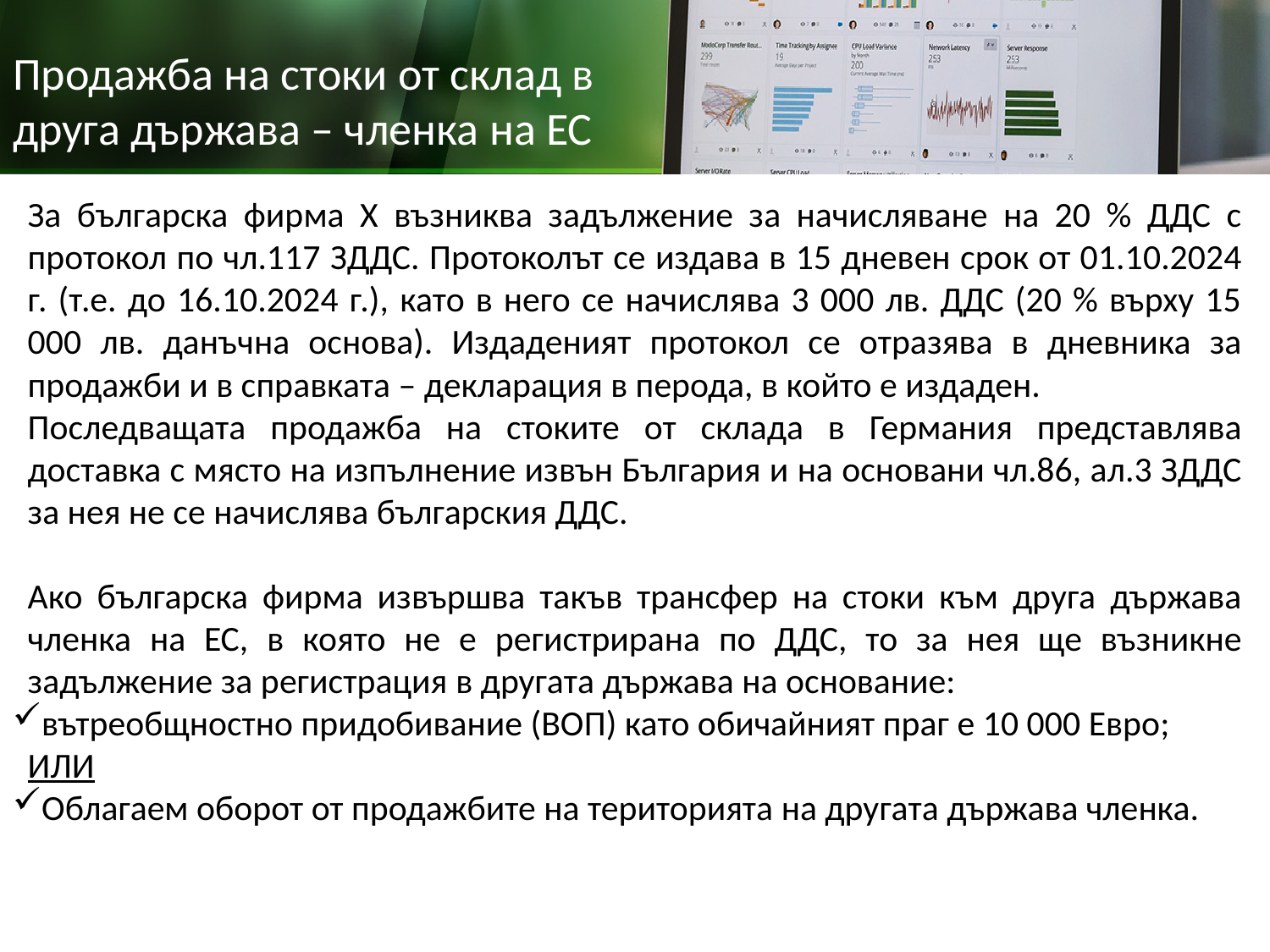

# Продажба на стоки от склад в друга държава – членка на ЕС

За българска фирма Х възниква задължение за начисляване на 20 % ДДС с протокол по чл.117 ЗДДС. Протоколът се издава в 15 дневен срок от 01.10.2024 г. (т.е. до 16.10.2024 г.), като в него се начислява 3 000 лв. ДДС (20 % върху 15 000 лв. данъчна основа). Издаденият протокол се отразява в дневника за продажби и в справката – декларация в перода, в който е издаден.
Последващата продажба на стоките от склада в Германия представлява доставка с място на изпълнение извън България и на основани чл.86, ал.3 ЗДДС за нея не се начислява българския ДДС.

Ако българска фирма извършва такъв трансфер на стоки към друга държава членка на ЕС, в която не е регистрирана по ДДС, то за нея ще възникне задължение за регистрация в другата държава на основание:
вътреобщностно придобивание (ВОП) като обичайният праг е 10 000 Евро;
ИЛИ
Облагаем оборот от продажбите на територията на другата държава членка.